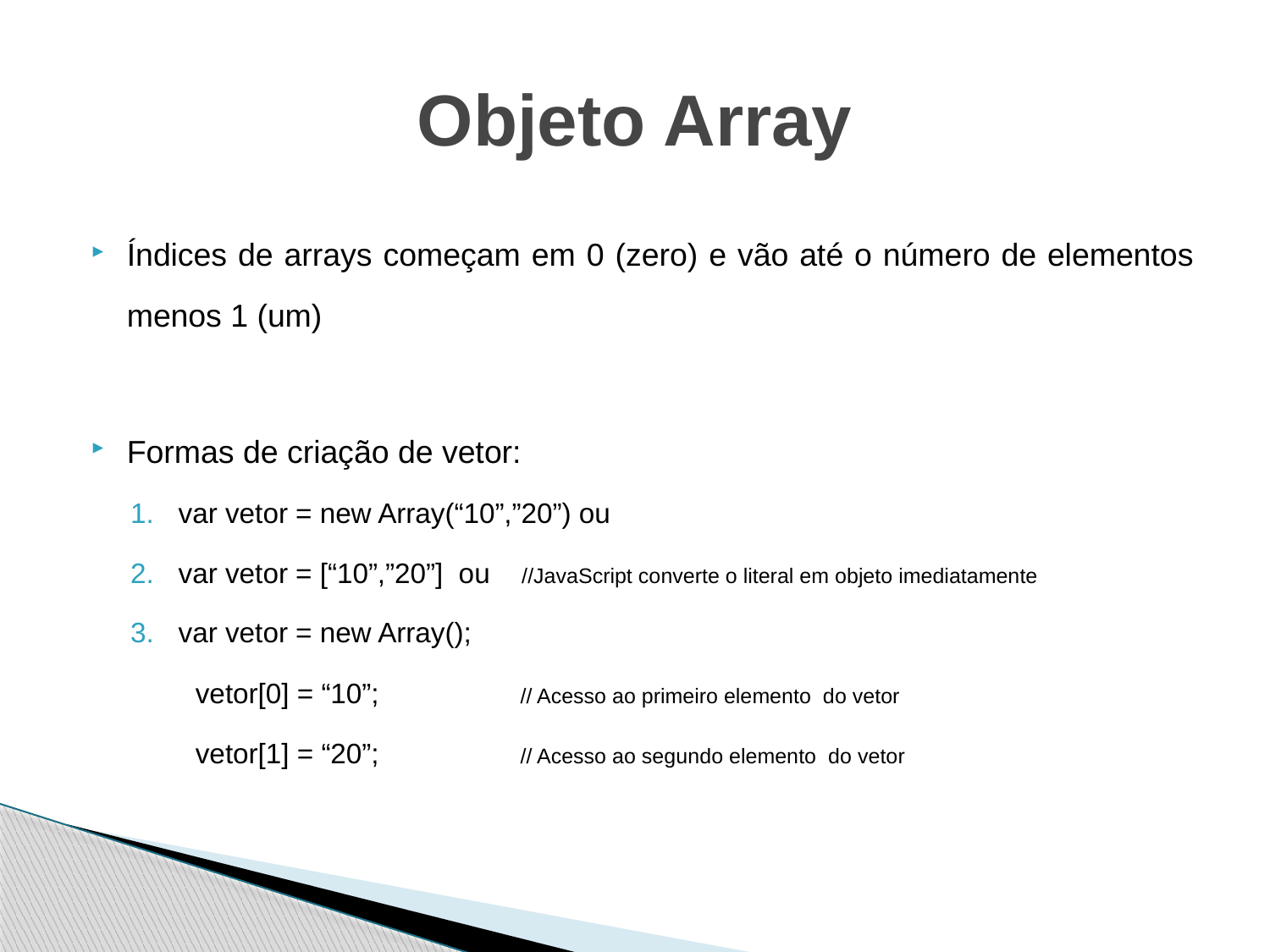

# Objeto Array
Índices de arrays começam em 0 (zero) e vão até o número de elementos menos 1 (um)

Formas de criação de vetor:
var vetor = new Array(“10”,”20”) ou
var vetor = [“10”,”20”]  ou    //JavaScript converte o literal em objeto imediatamente
var vetor = new Array();
	vetor[0] = “10”;                  // Acesso ao primeiro elemento  do vetor
	vetor[1] = “20”;                  // Acesso ao segundo elemento  do vetor